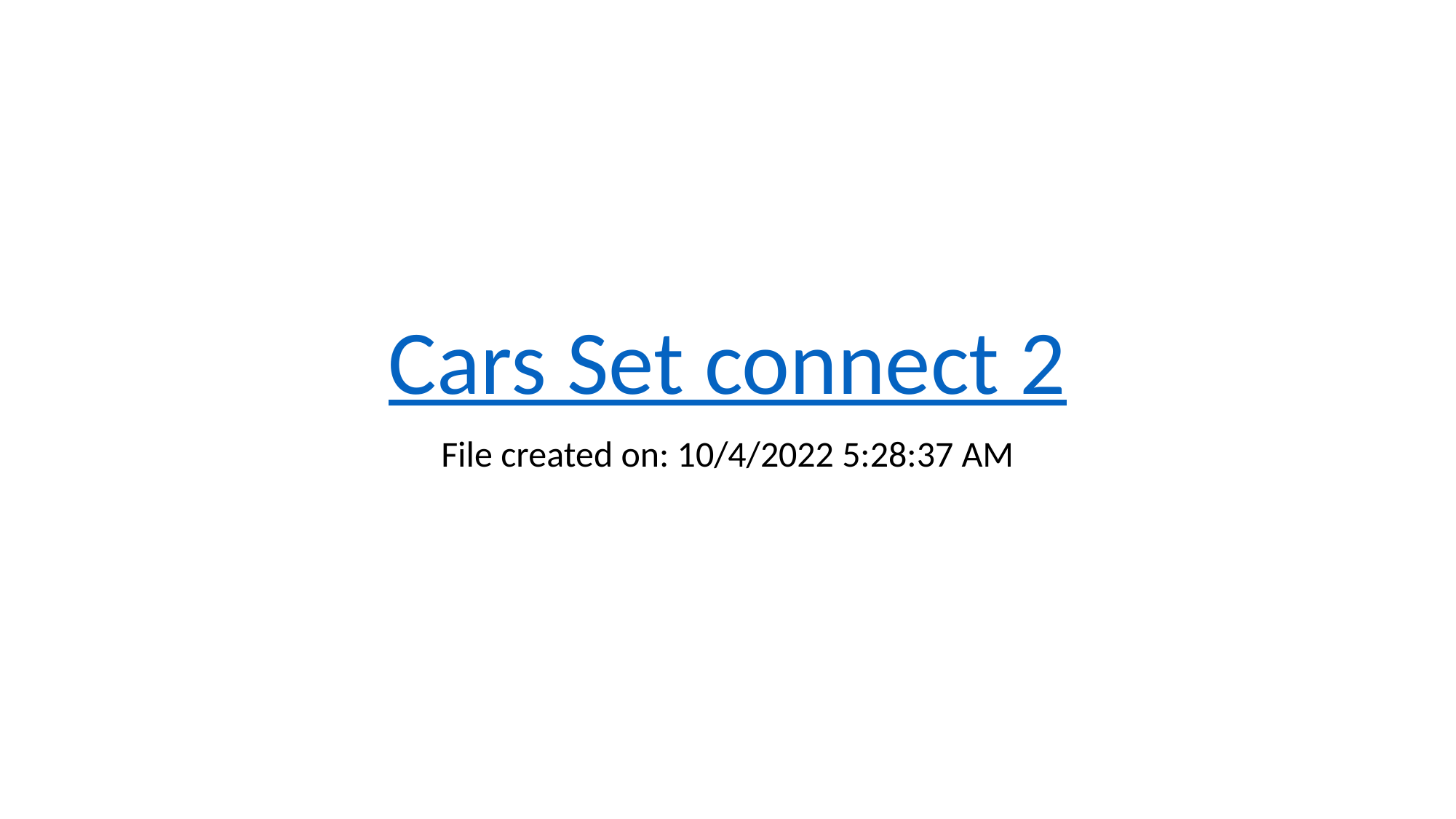

# Cars Set connect 2
File created on: 10/4/2022 5:28:37 AM